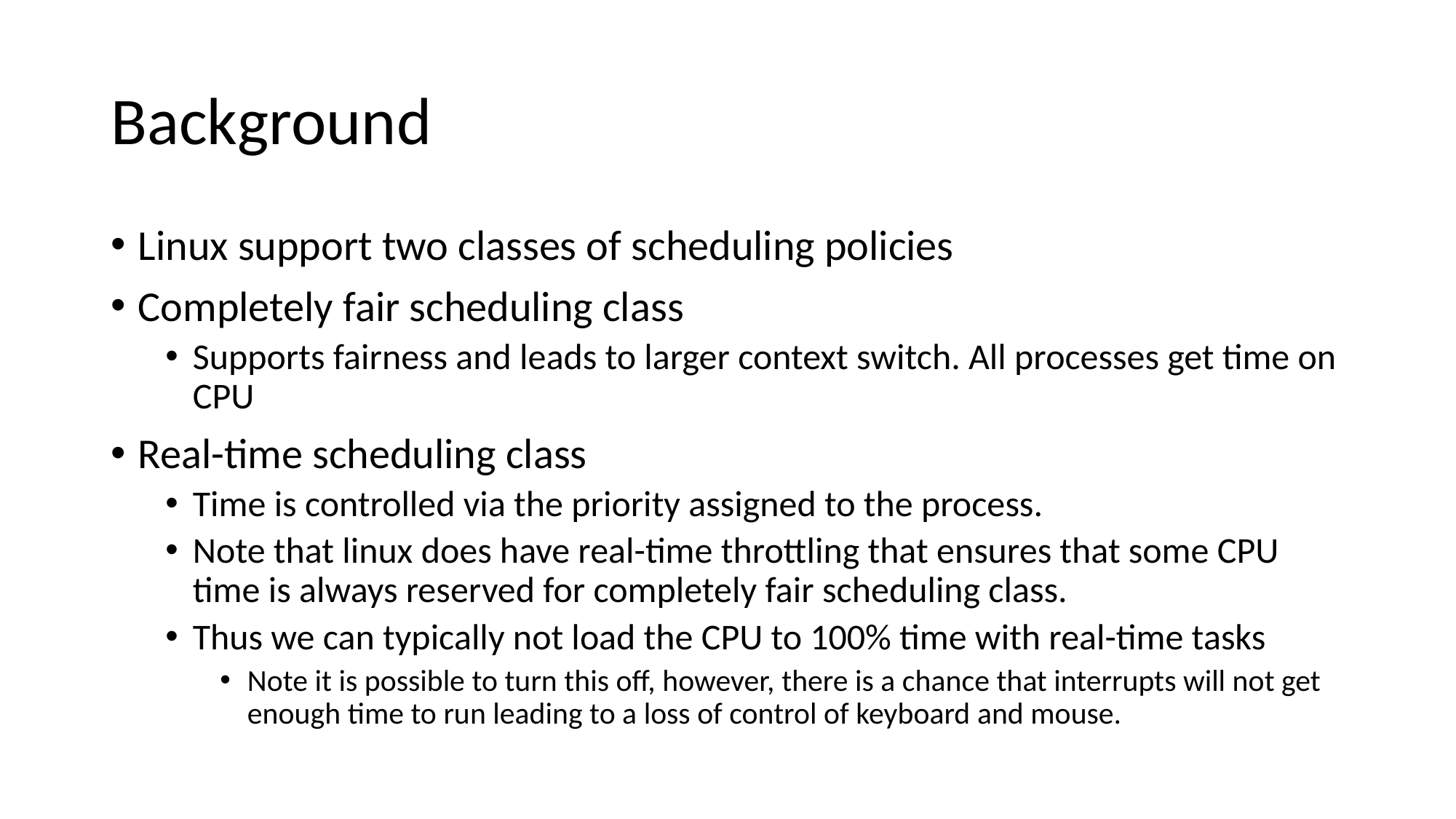

# Background
Linux support two classes of scheduling policies
Completely fair scheduling class
Supports fairness and leads to larger context switch. All processes get time on CPU
Real-time scheduling class
Time is controlled via the priority assigned to the process.
Note that linux does have real-time throttling that ensures that some CPU time is always reserved for completely fair scheduling class.
Thus we can typically not load the CPU to 100% time with real-time tasks
Note it is possible to turn this off, however, there is a chance that interrupts will not get enough time to run leading to a loss of control of keyboard and mouse.